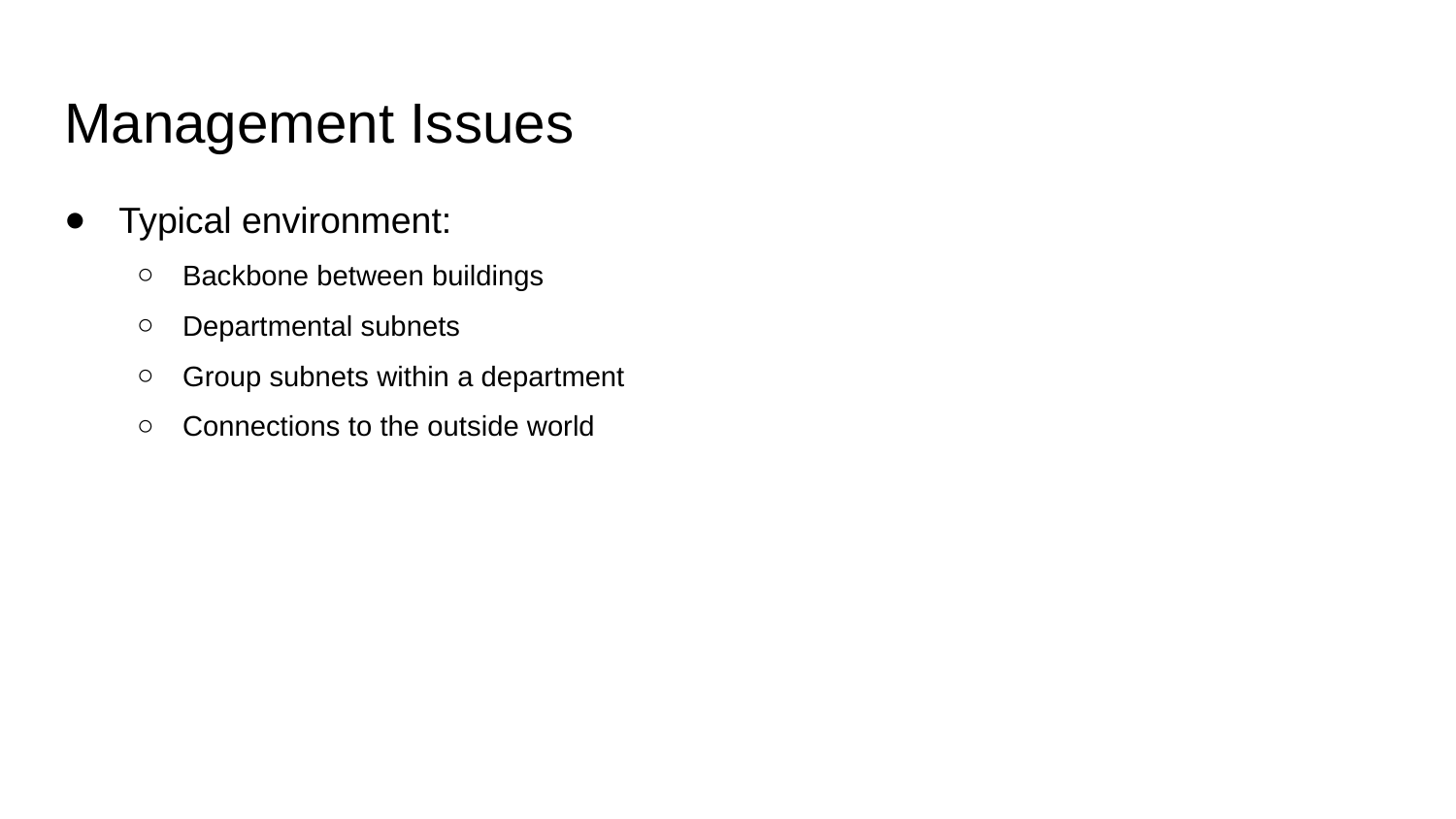

# Management Issues
Typical environment:
Backbone between buildings
Departmental subnets
Group subnets within a department
Connections to the outside world